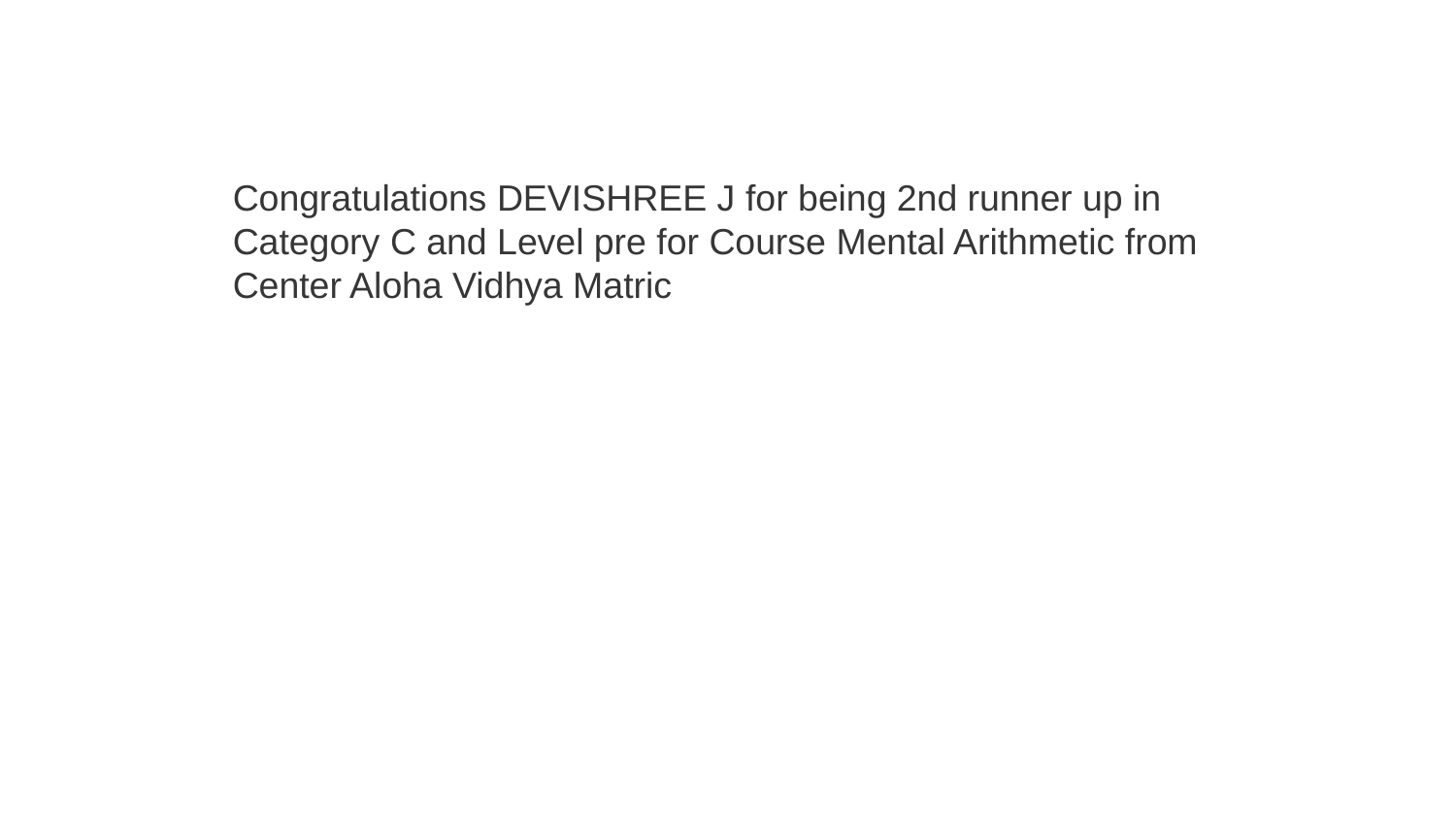

Congratulations DEVISHREE J for being 2nd runner up in Category C and Level pre for Course Mental Arithmetic from Center Aloha Vidhya Matric